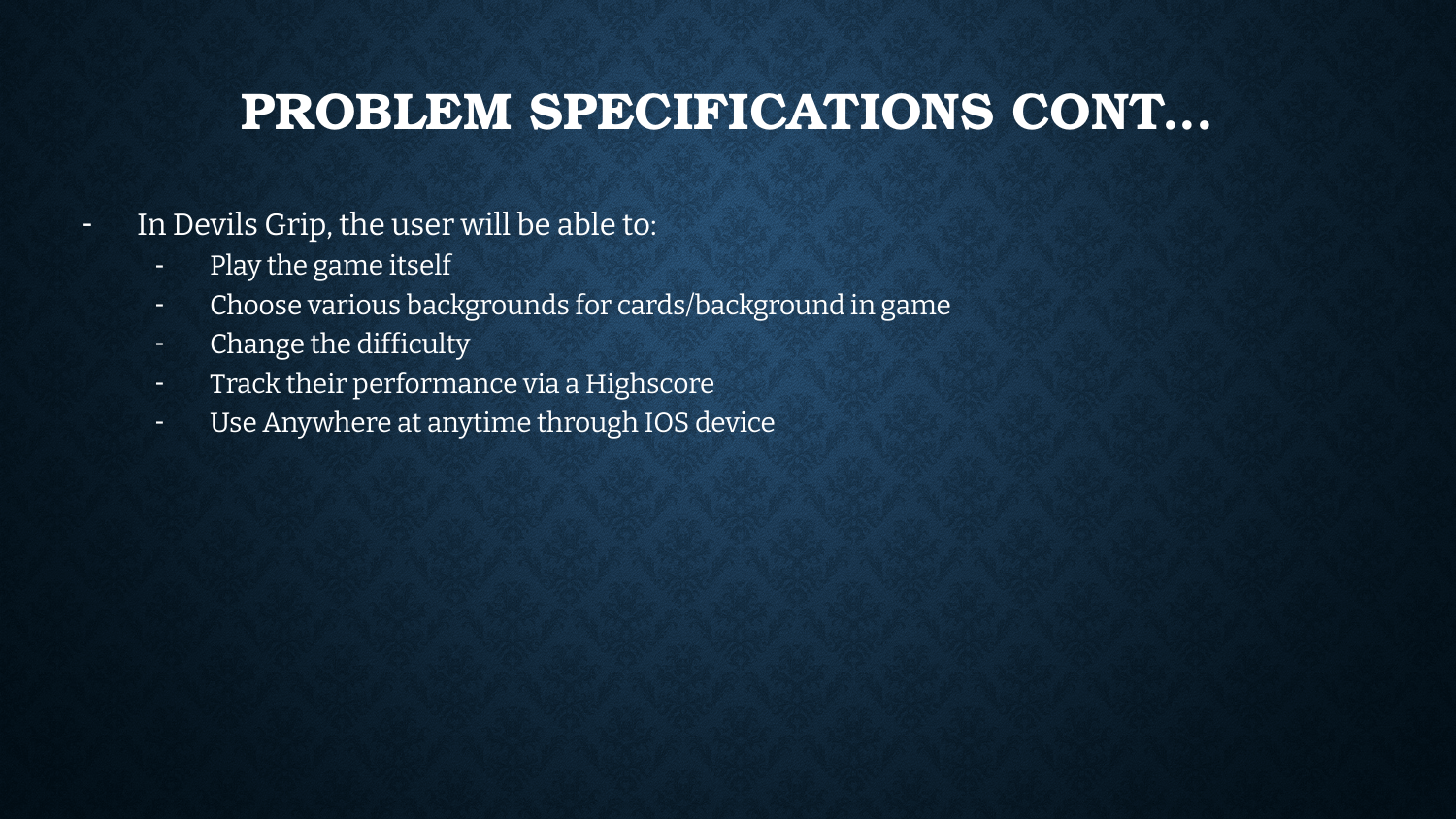

# Problem Specifications cont...
In Devils Grip, the user will be able to:
Play the game itself
Choose various backgrounds for cards/background in game
Change the difficulty
Track their performance via a Highscore
Use Anywhere at anytime through IOS device